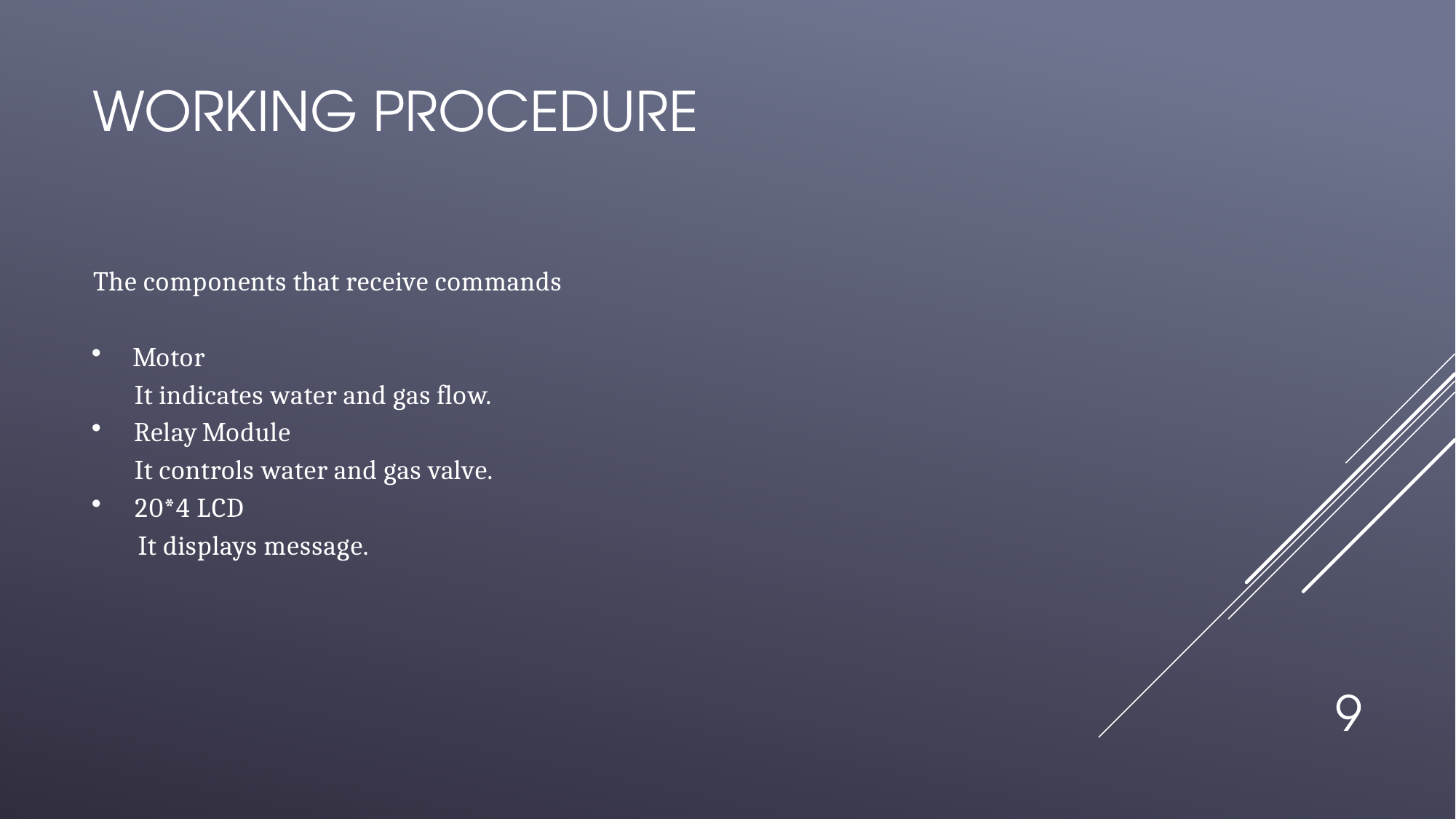

# Working procedure
The components that receive commands

Motor
       It indicates water and gas flow.
Relay Module
       It controls water and gas valve.
20*4 LCD
      It displays message.

9